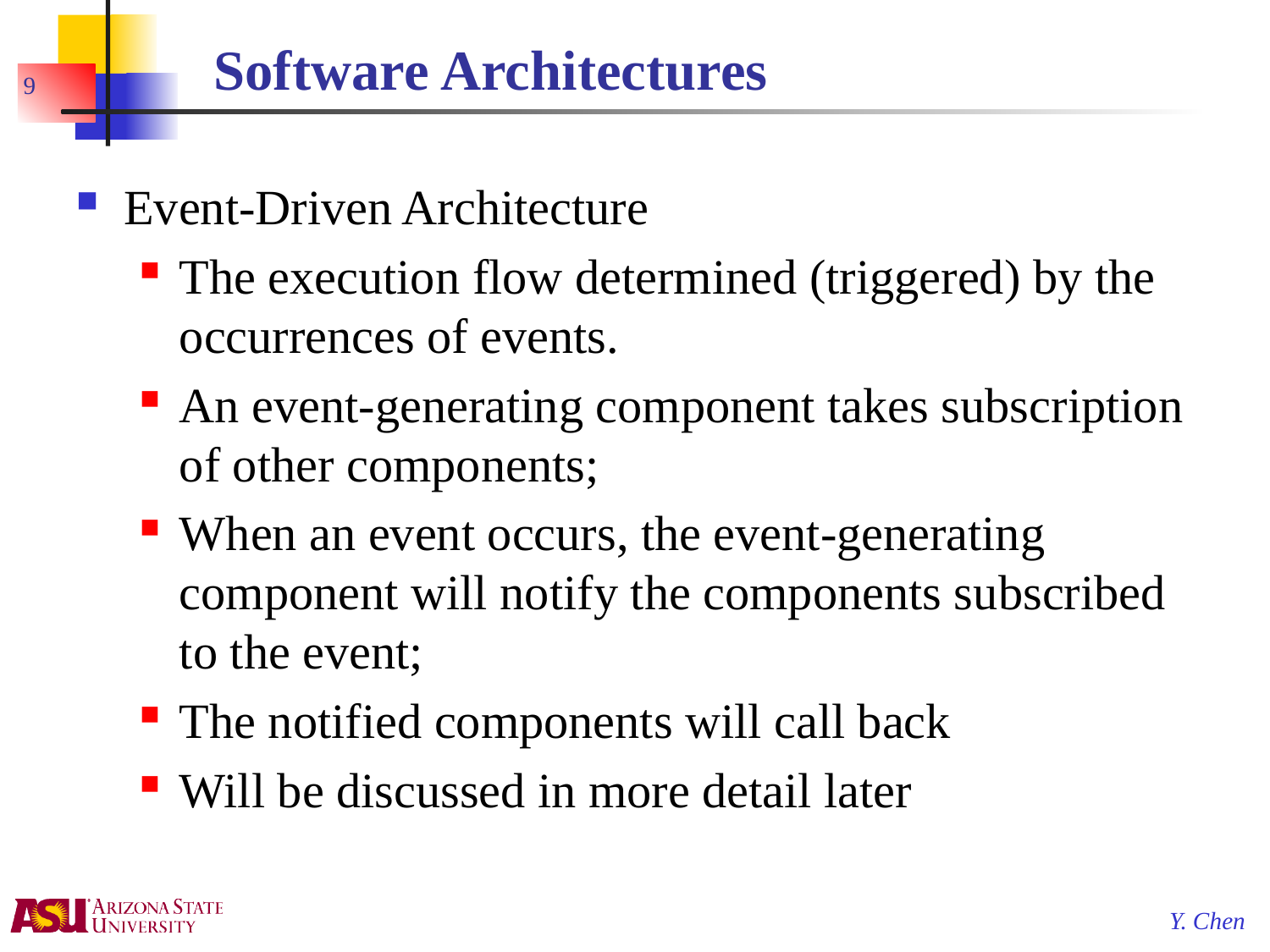

# Software Architectures
9
Event-Driven Architecture
The execution flow determined (triggered) by the occurrences of events.
An event-generating component takes subscription of other components;
When an event occurs, the event-generating component will notify the components subscribed to the event;
The notified components will call back
Will be discussed in more detail later